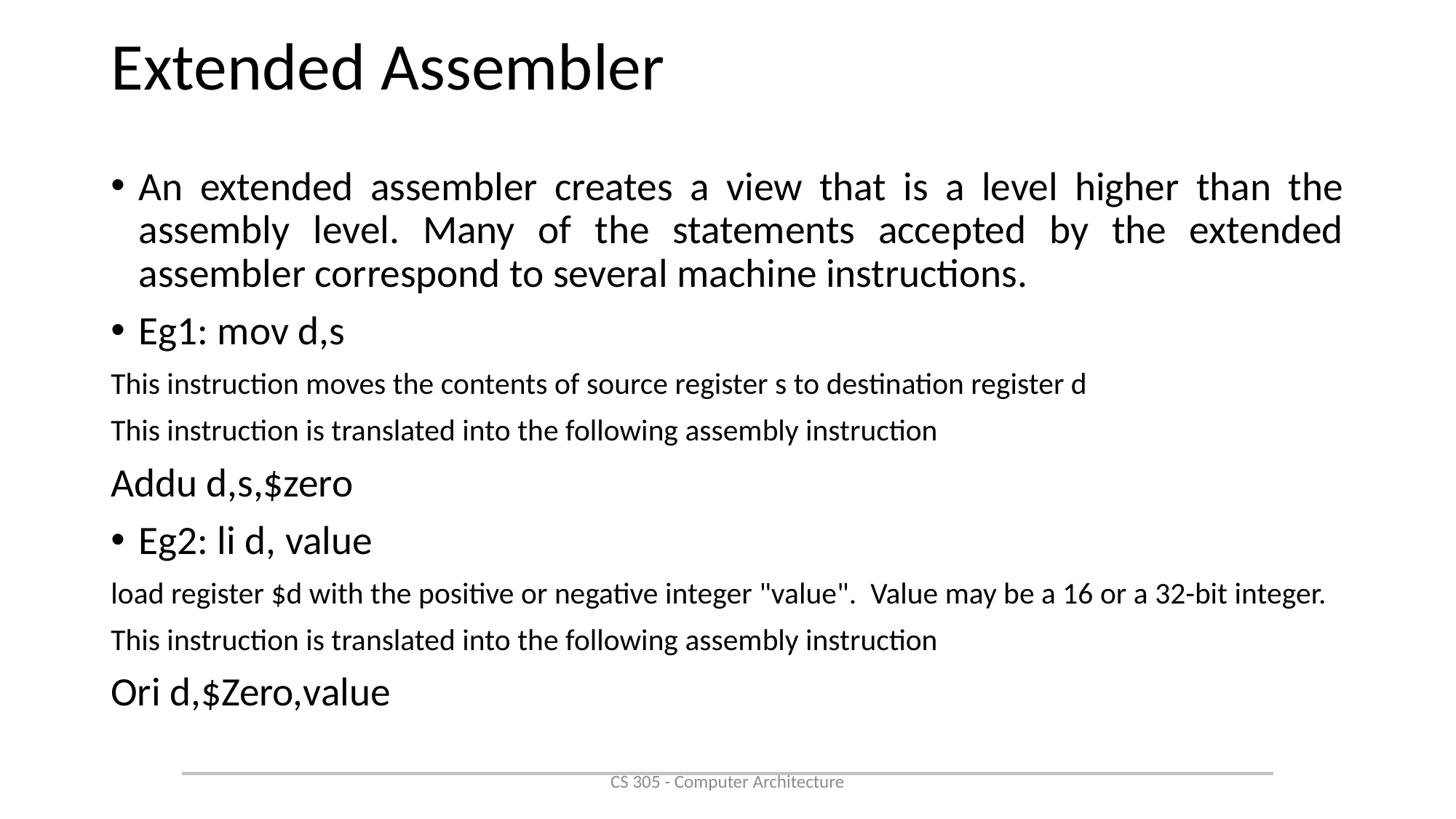

# Extended Assembler
An extended assembler creates a view that is a level higher than the assembly level. Many of the statements accepted by the extended assembler correspond to several machine instructions.
Eg1: mov d,s
This instruction moves the contents of source register s to destination register d
This instruction is translated into the following assembly instruction
Addu d,s,$zero
Eg2: li d, value
load register $d with the positive or negative integer "value".  Value may be a 16 or a 32-bit integer.
This instruction is translated into the following assembly instruction
Ori d,$Zero,value

CS 305 - Computer Architecture